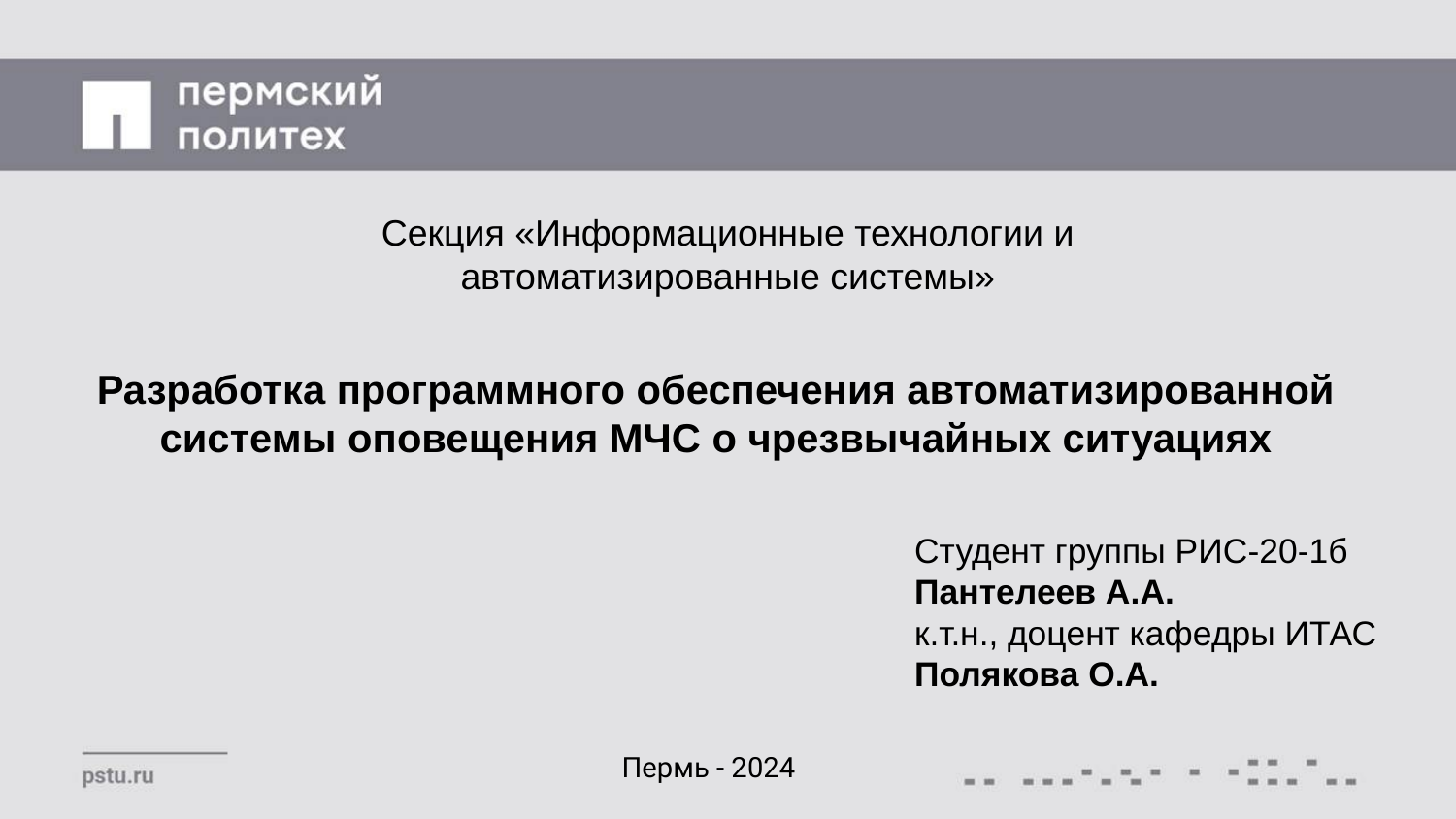

Секция «Информационные технологии и автоматизированные системы»
# Разработка программного обеспечения автоматизированной системы оповещения МЧС о чрезвычайных ситуациях

Студент группы РИС-20-1б
Пантелеев А.А.
к.т.н., доцент кафедры ИТАС
Полякова О.А.

Пермь - 2024